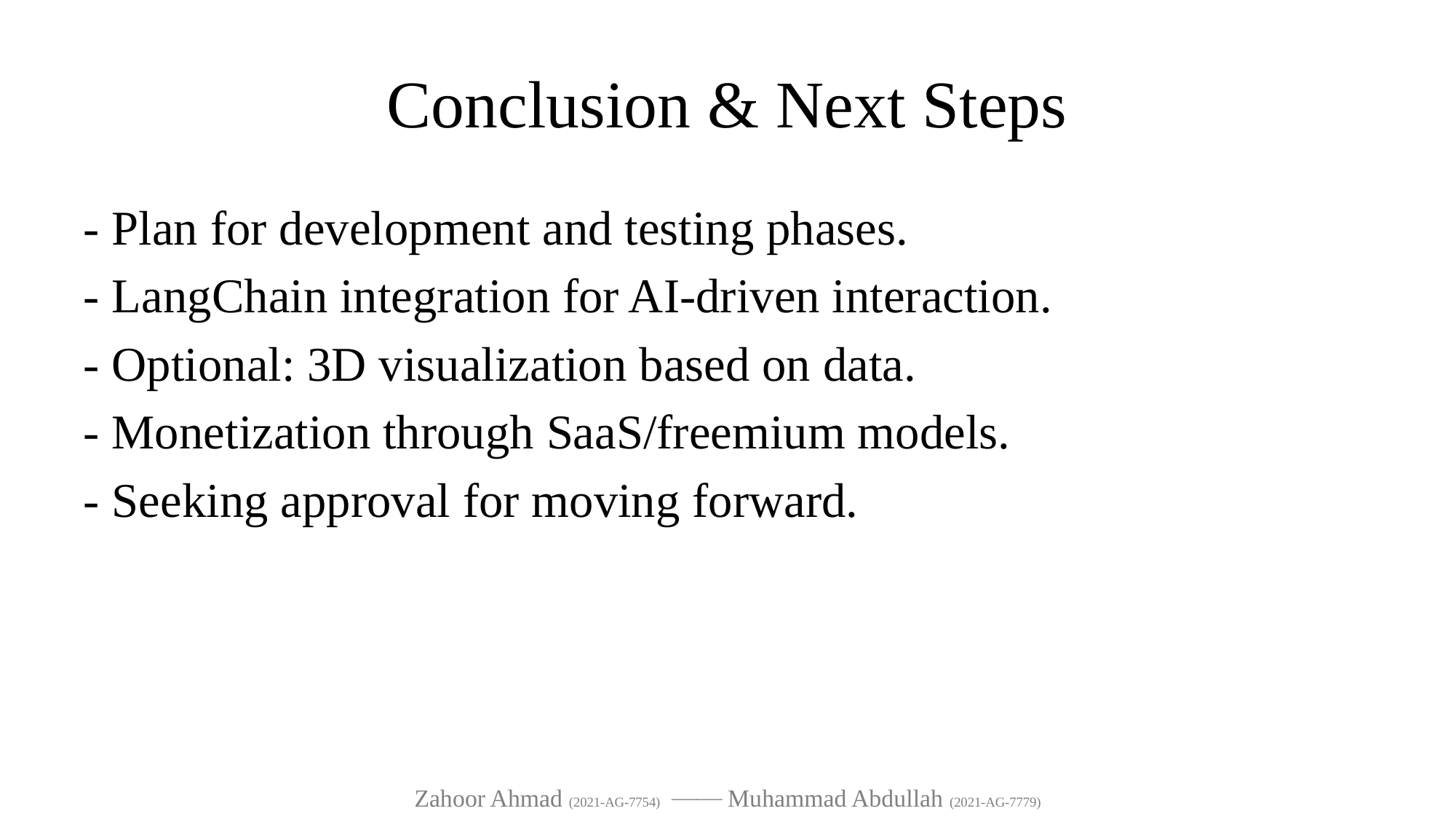

# Conclusion & Next Steps
- Plan for development and testing phases.
- LangChain integration for AI-driven interaction.
- Optional: 3D visualization based on data.
- Monetization through SaaS/freemium models.
- Seeking approval for moving forward.
Zahoor Ahmad (2021-AG-7754)  ⎯⎯ Muhammad Abdullah (2021-AG-7779)